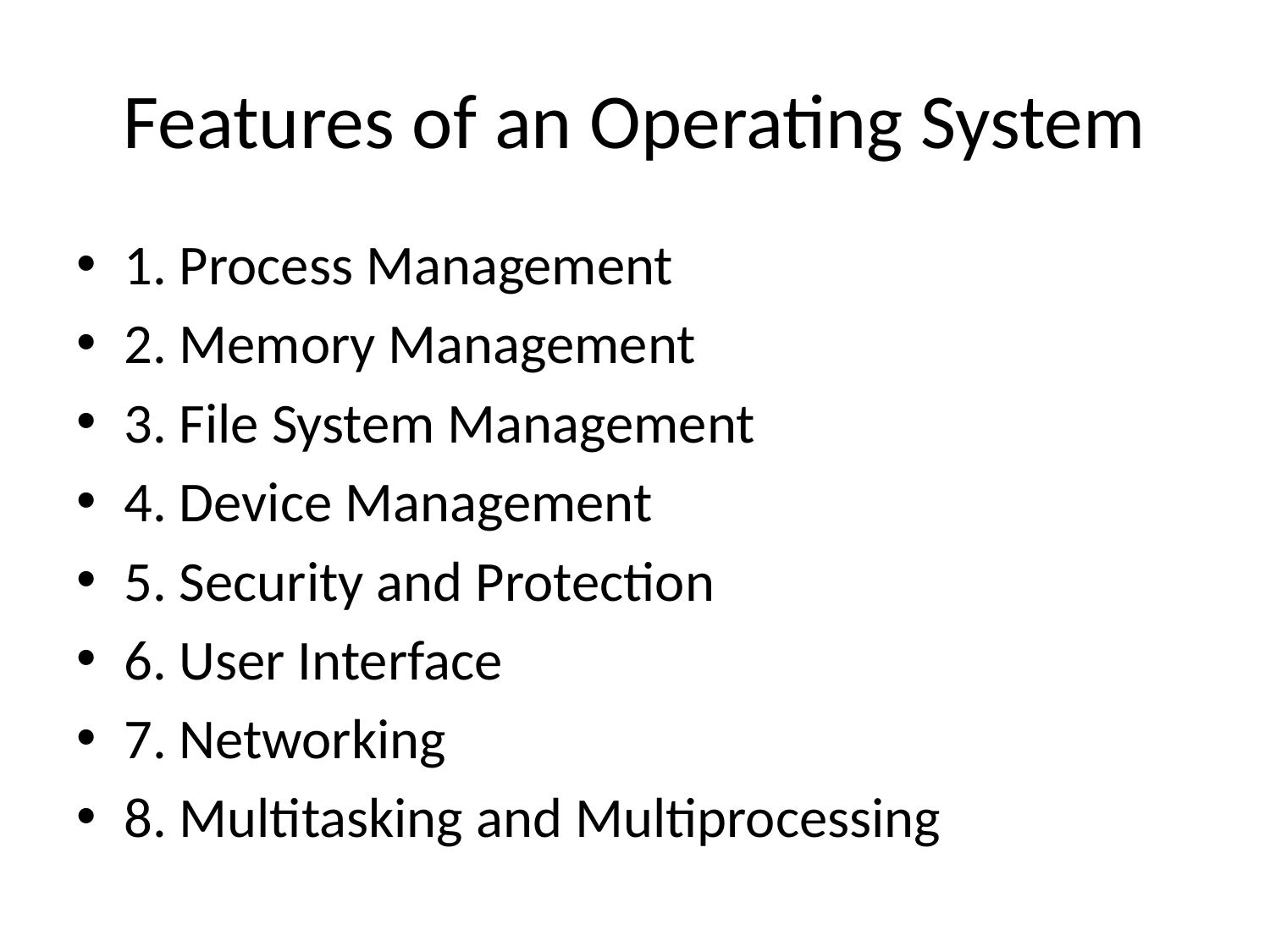

# Features of an Operating System
1. Process Management
2. Memory Management
3. File System Management
4. Device Management
5. Security and Protection
6. User Interface
7. Networking
8. Multitasking and Multiprocessing